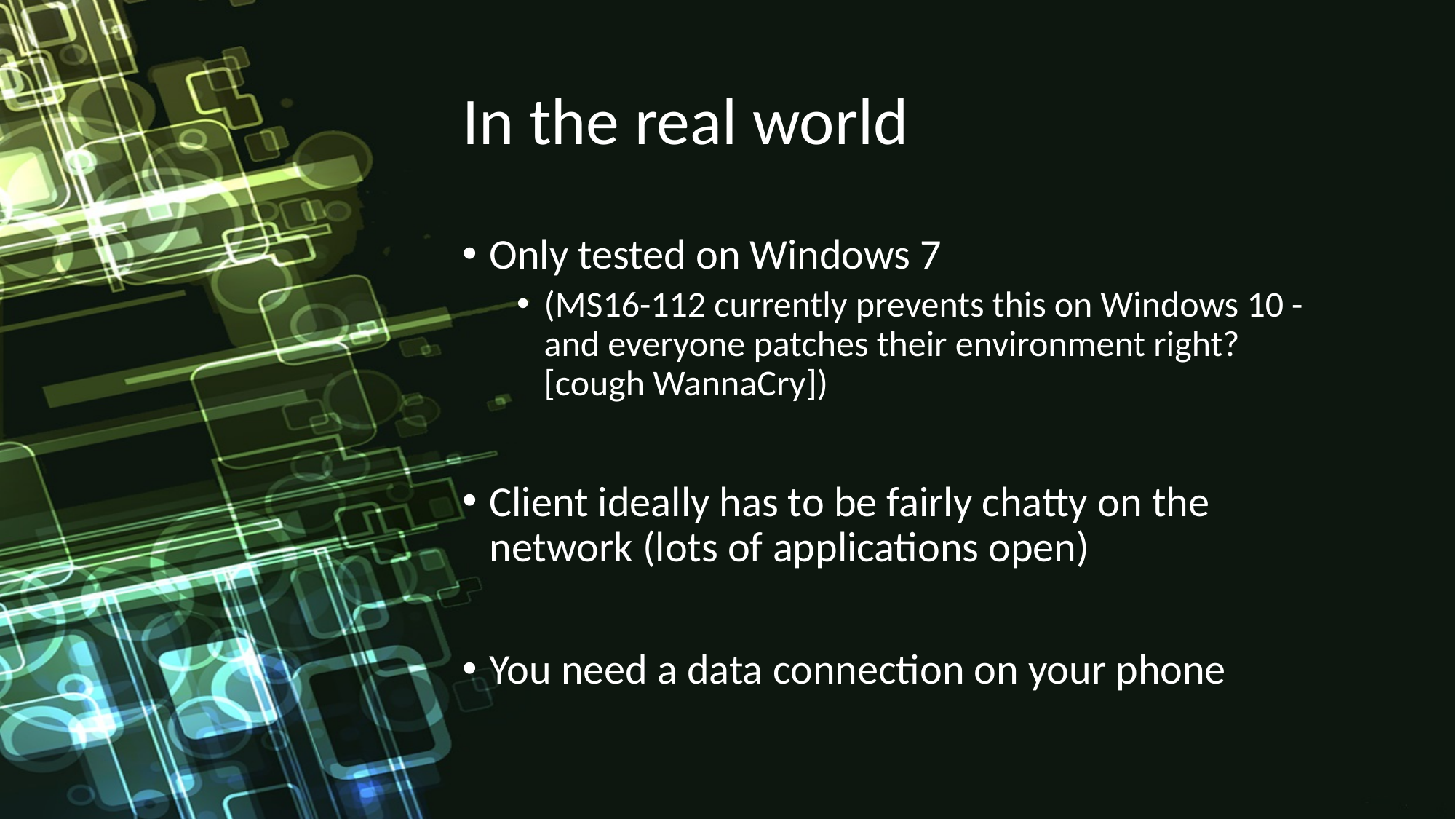

# In the real world
Only tested on Windows 7
(MS16-112 currently prevents this on Windows 10 - and everyone patches their environment right? [cough WannaCry])

Client ideally has to be fairly chatty on the network (lots of applications open)

You need a data connection on your phone